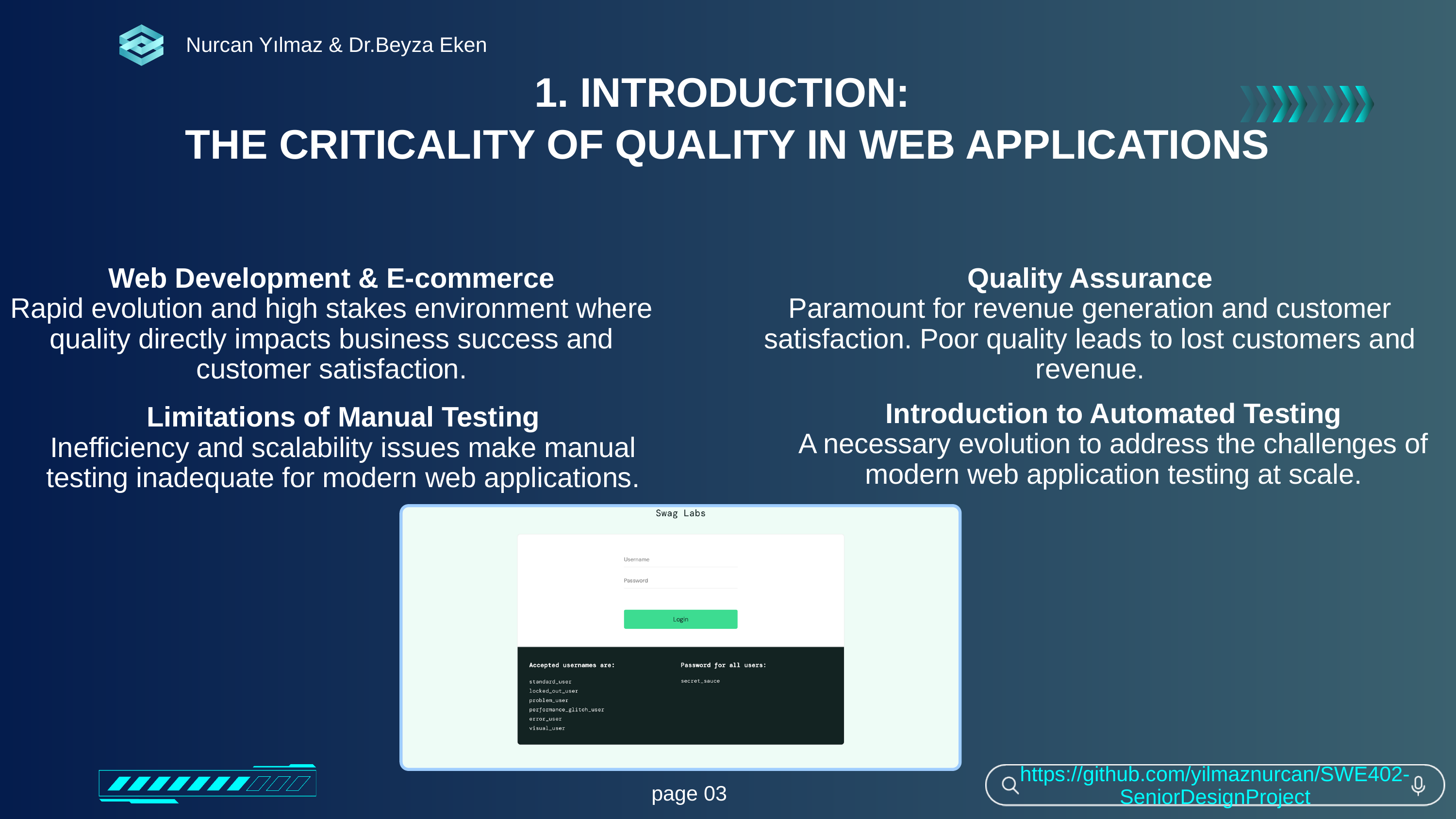

Nurcan Yılmaz & Dr.Beyza Eken
1. INTRODUCTION:
THE CRITICALITY OF QUALITY IN WEB APPLICATIONS

Web Development & E-commerce
Rapid evolution and high stakes environment where quality directly impacts business success and customer satisfaction.
Quality Assurance
Paramount for revenue generation and customer satisfaction. Poor quality leads to lost customers and revenue.
Introduction to Automated Testing
A necessary evolution to address the challenges of modern web application testing at scale.
Limitations of Manual Testing
Inefficiency and scalability issues make manual testing inadequate for modern web applications.

https://github.com/yilmaznurcan/SWE402-SeniorDesignProject

page 03